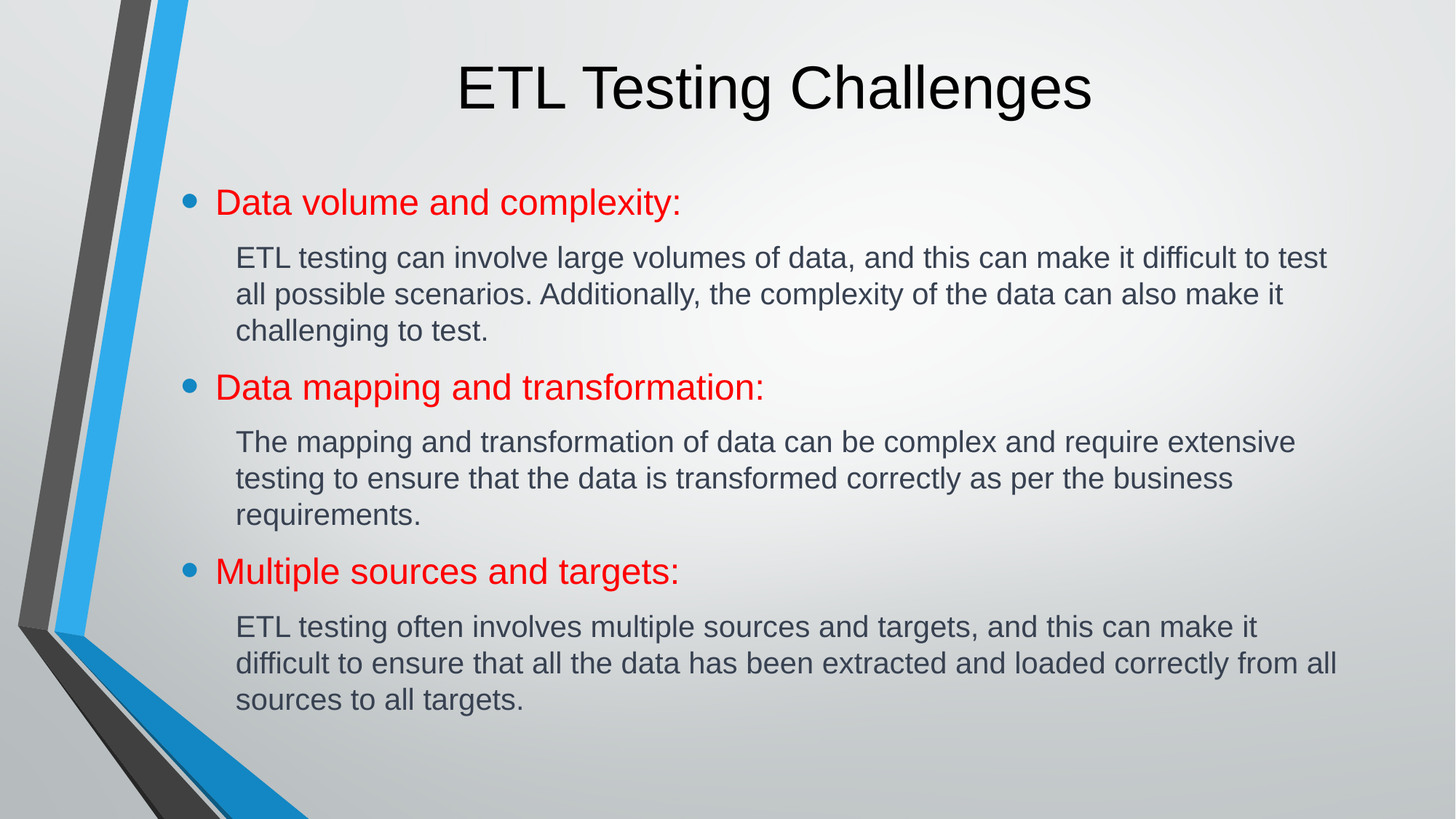

# ETL Testing Challenges
Data volume and complexity:
ETL testing can involve large volumes of data, and this can make it difficult to test all possible scenarios. Additionally, the complexity of the data can also make it challenging to test.
Data mapping and transformation:
The mapping and transformation of data can be complex and require extensive testing to ensure that the data is transformed correctly as per the business requirements.
Multiple sources and targets:
ETL testing often involves multiple sources and targets, and this can make it difficult to ensure that all the data has been extracted and loaded correctly from all sources to all targets.